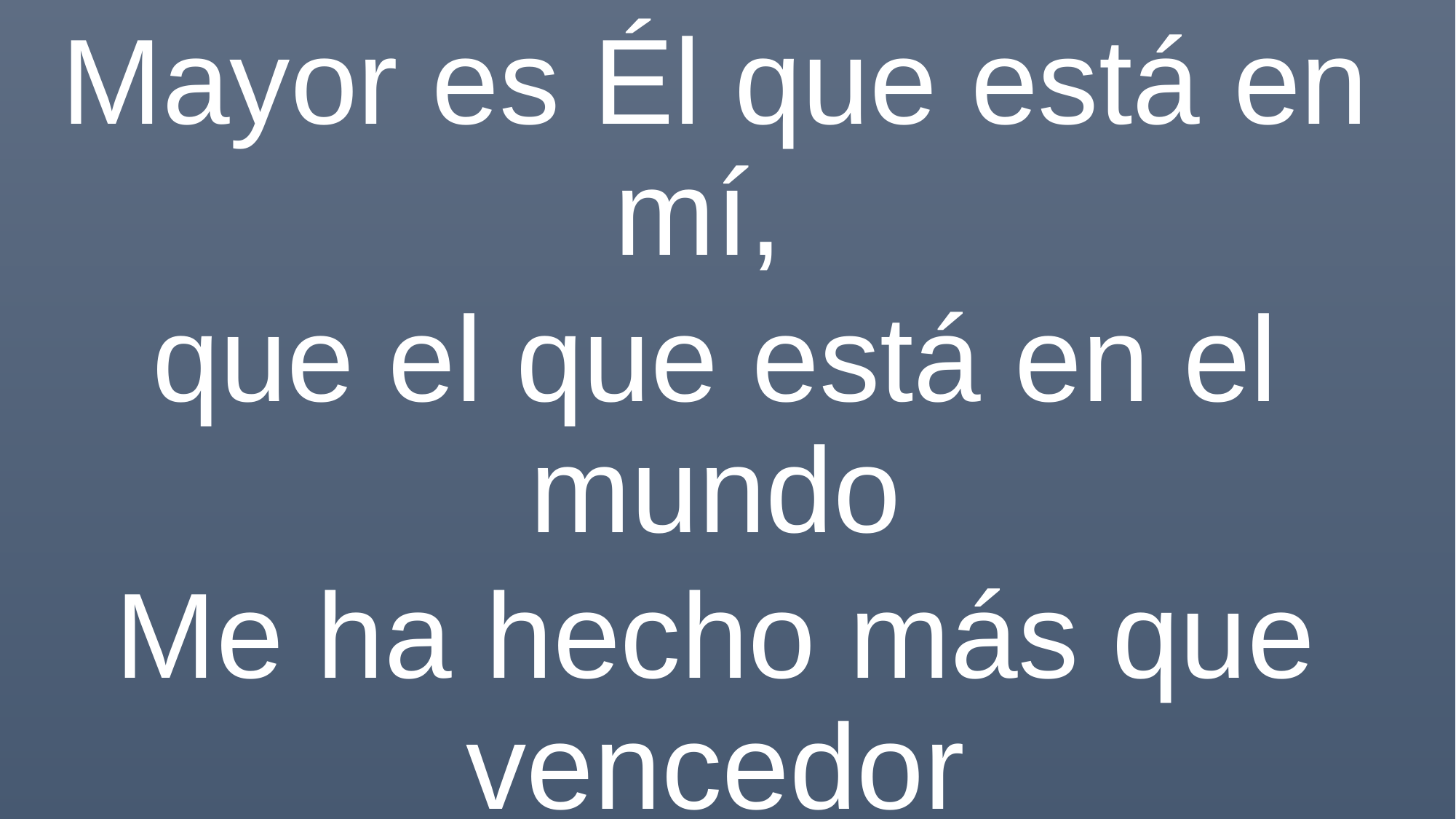

Mayor es Él que está en mí,
que el que está en el mundo
Me ha hecho más que vencedor